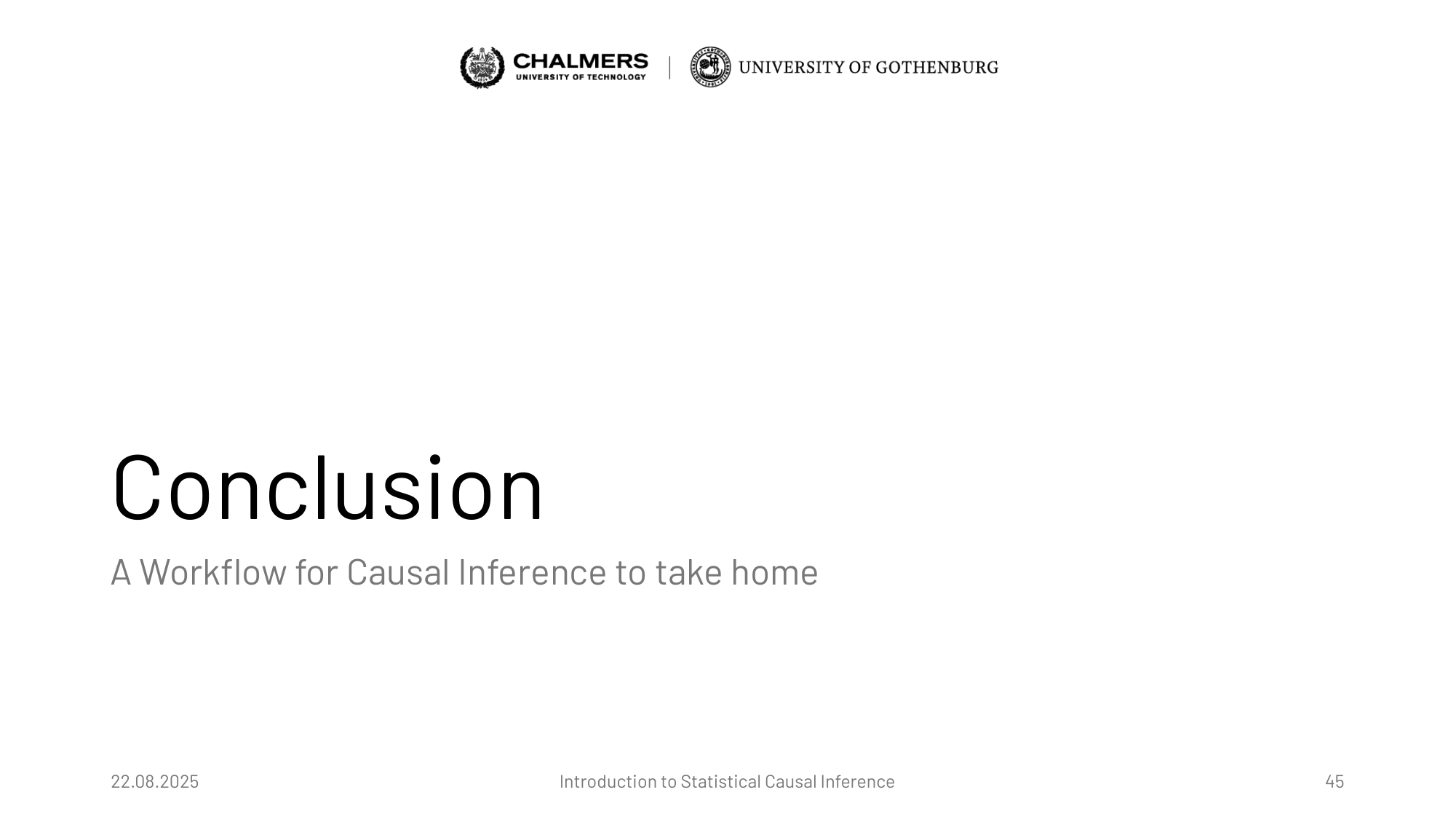

# Conclusion
A Workflow for Causal Inference to take home
22.08.2025
Introduction to Statistical Causal Inference
45